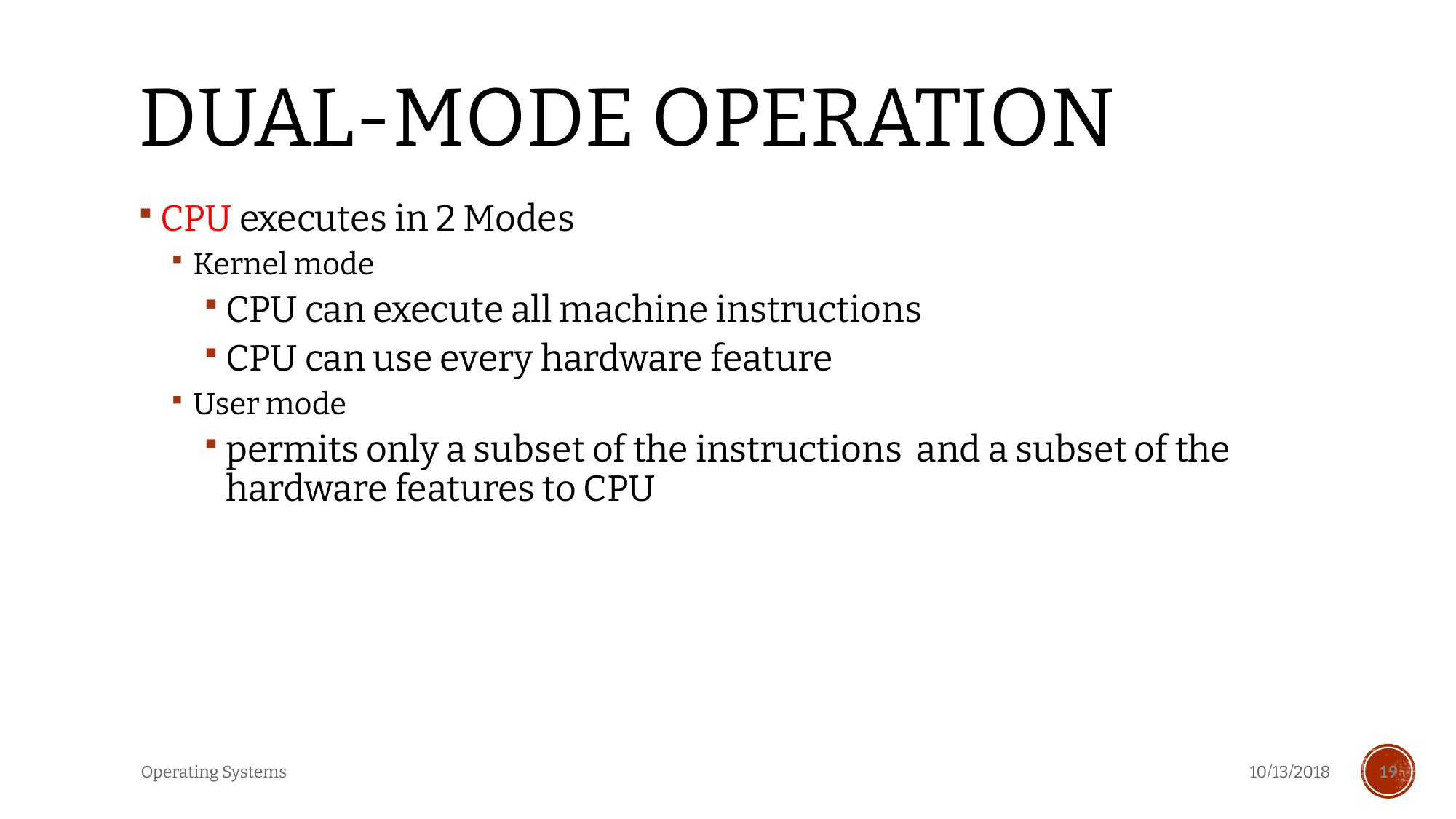

# Dual-Mode Operation
CPU executes in 2 Modes
Kernel mode
CPU can execute all machine instructions
CPU can use every hardware feature
User mode
permits only a subset of the instructions  and a subset of the hardware features to CPU
Operating Systems
10/13/2018
19